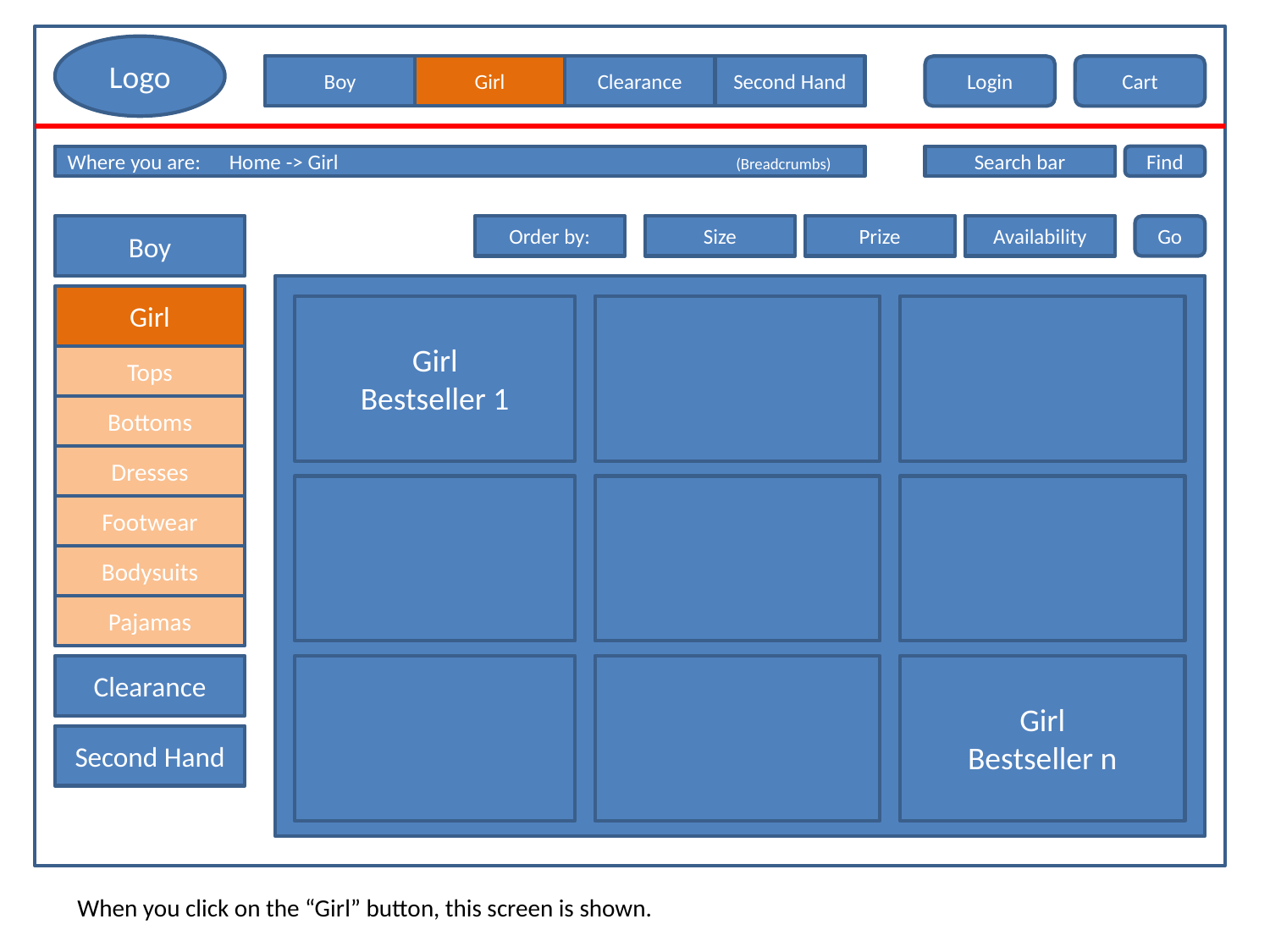

Logo
Boy
Girl
Clearance
Second Hand
Login
Cart
Where you are:	Home -> Girl	(Breadcrumbs)
Search bar
Find
Boy
Order by:
Size
Prize
Availability
Go

Girl
Girl
Bestseller 1

Tops
Bottoms
Dresses

Footwear
Bodysuits
Pajamas
Clearance

Girl
Bestseller n
Second Hand
When you click on the “Girl” button, this screen is shown.